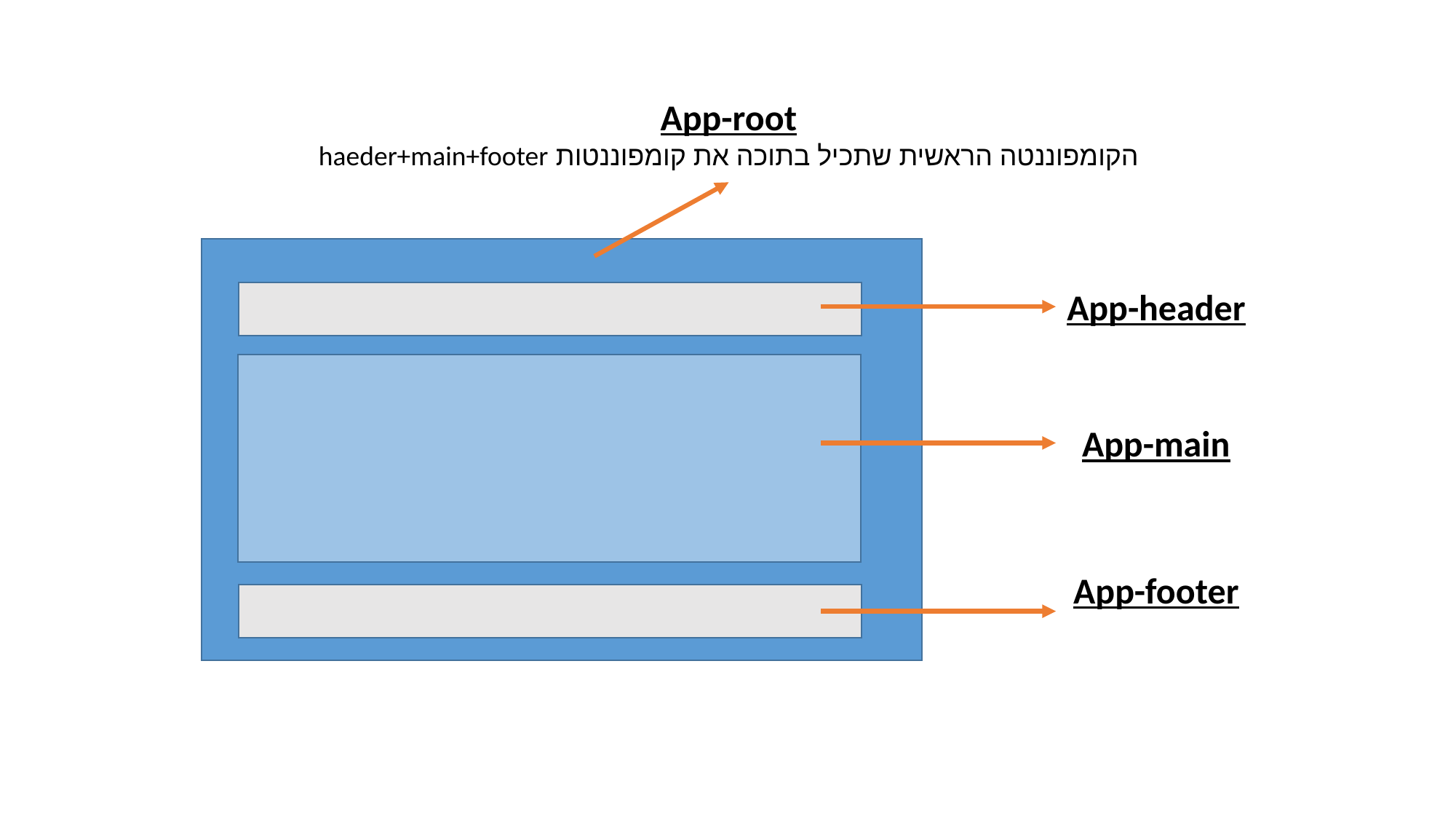

App-root
הקומפוננטה הראשית שתכיל בתוכה את קומפוננטות haeder+main+footer

App-header

App-main
App-footer